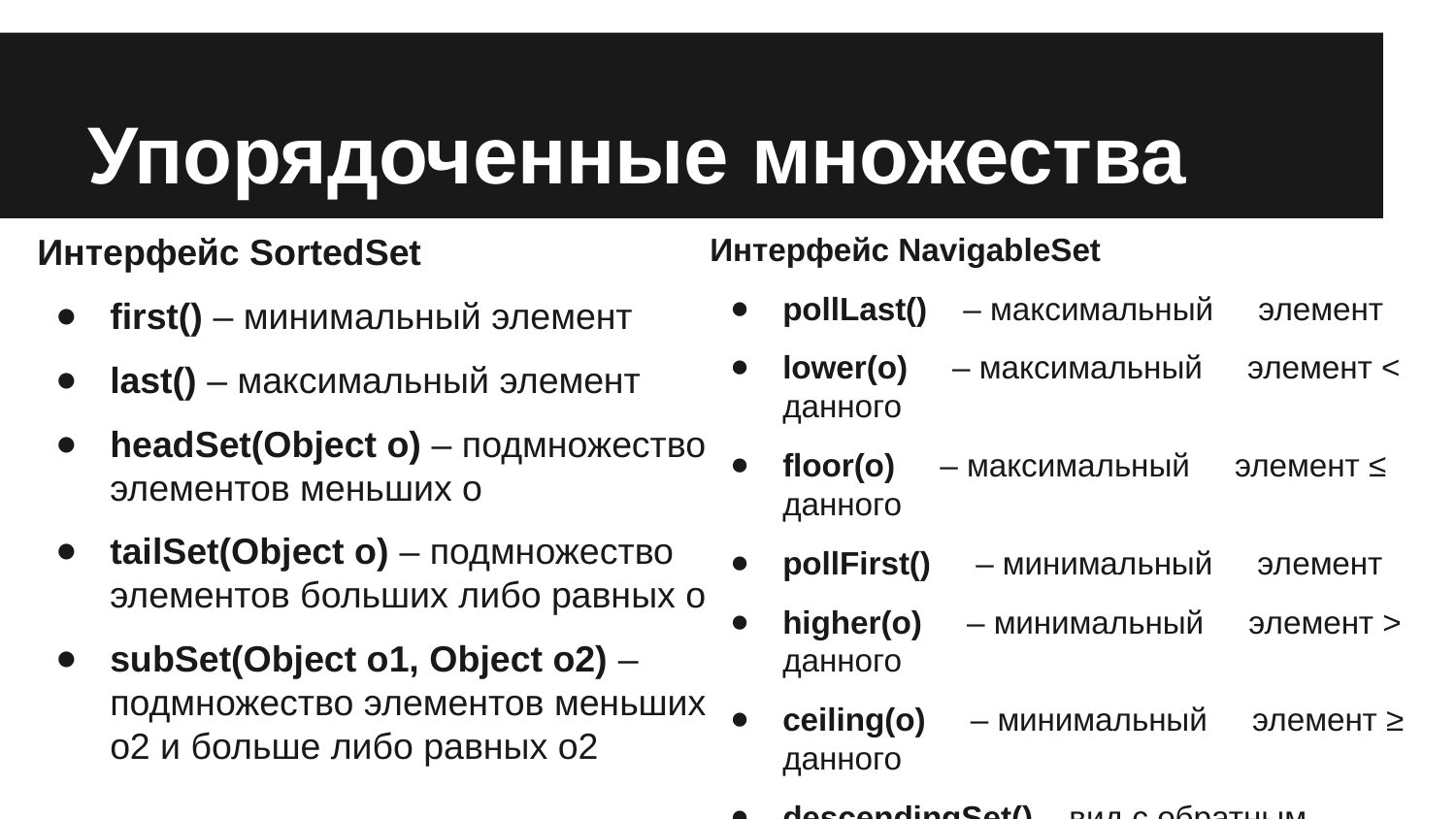

# Упорядоченные множества
Интерфейс SortedSet
first() – минимальный элемент
last() – максимальный элемент
headSet(Object o) – подмножество элементов меньших o
tailSet(Object o) – подмножество элементов больших либо равных o
subSet(Object o1, Object o2) – подмножество элементов меньших o2 и больше либо равных o2
Интерфейс NavigableSet
pollLast()    – максимальный     элемент
lower(o)     – максимальный     элемент < данного
floor(o)     – максимальный     элемент ≤  данного
pollFirst()     – минимальный     элемент
higher(o)     – минимальный     элемент > данного
ceiling(o)     – минимальный     элемент ≥ данного
descendingSet() – вид с обратным порядком